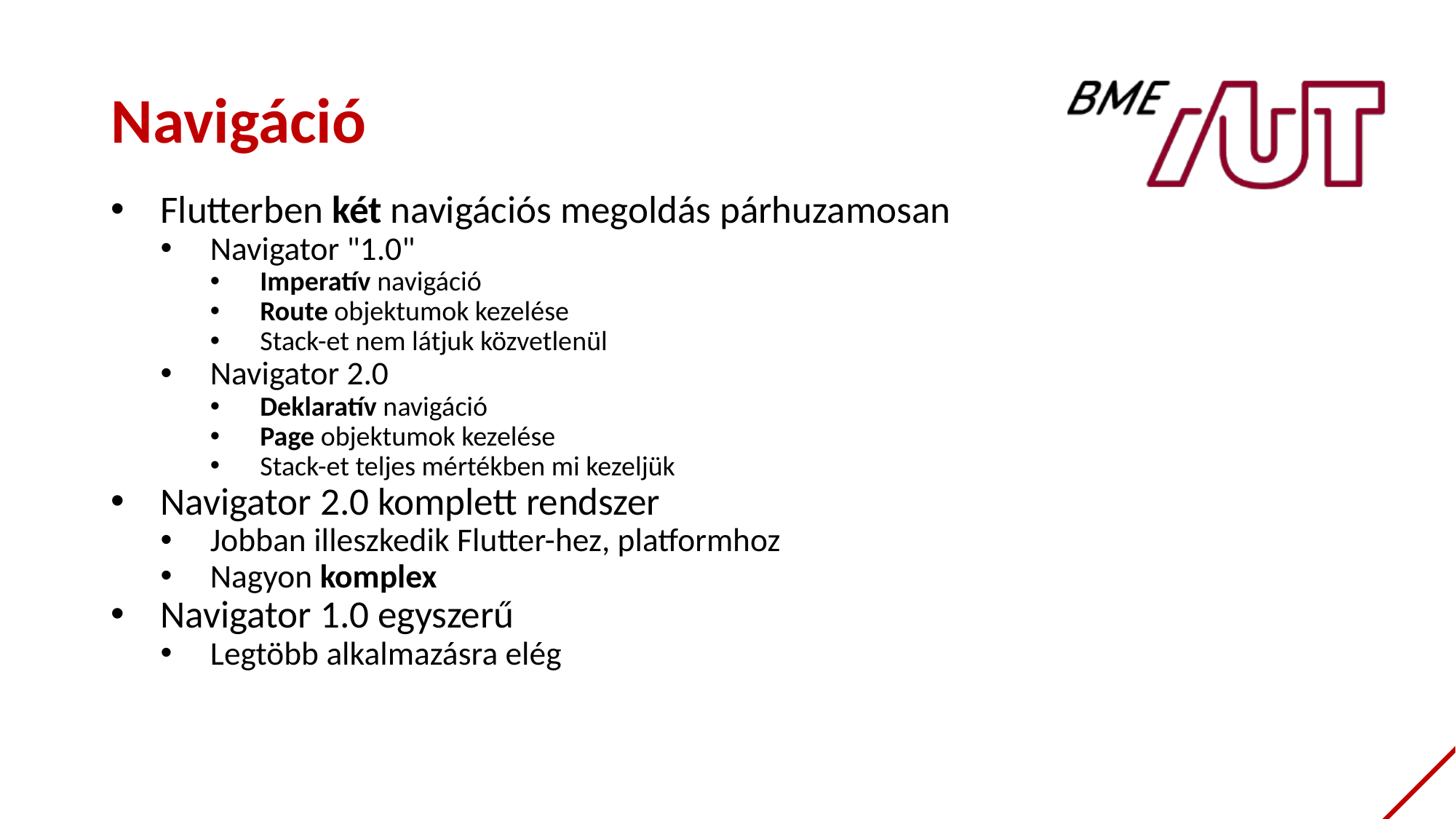

# Navigáció
Flutterben két navigációs megoldás párhuzamosan
Navigator "1.0"
Imperatív navigáció
Route objektumok kezelése
Stack-et nem látjuk közvetlenül
Navigator 2.0
Deklaratív navigáció
Page objektumok kezelése
Stack-et teljes mértékben mi kezeljük
Navigator 2.0 komplett rendszer
Jobban illeszkedik Flutter-hez, platformhoz
Nagyon komplex
Navigator 1.0 egyszerű
Legtöbb alkalmazásra elég